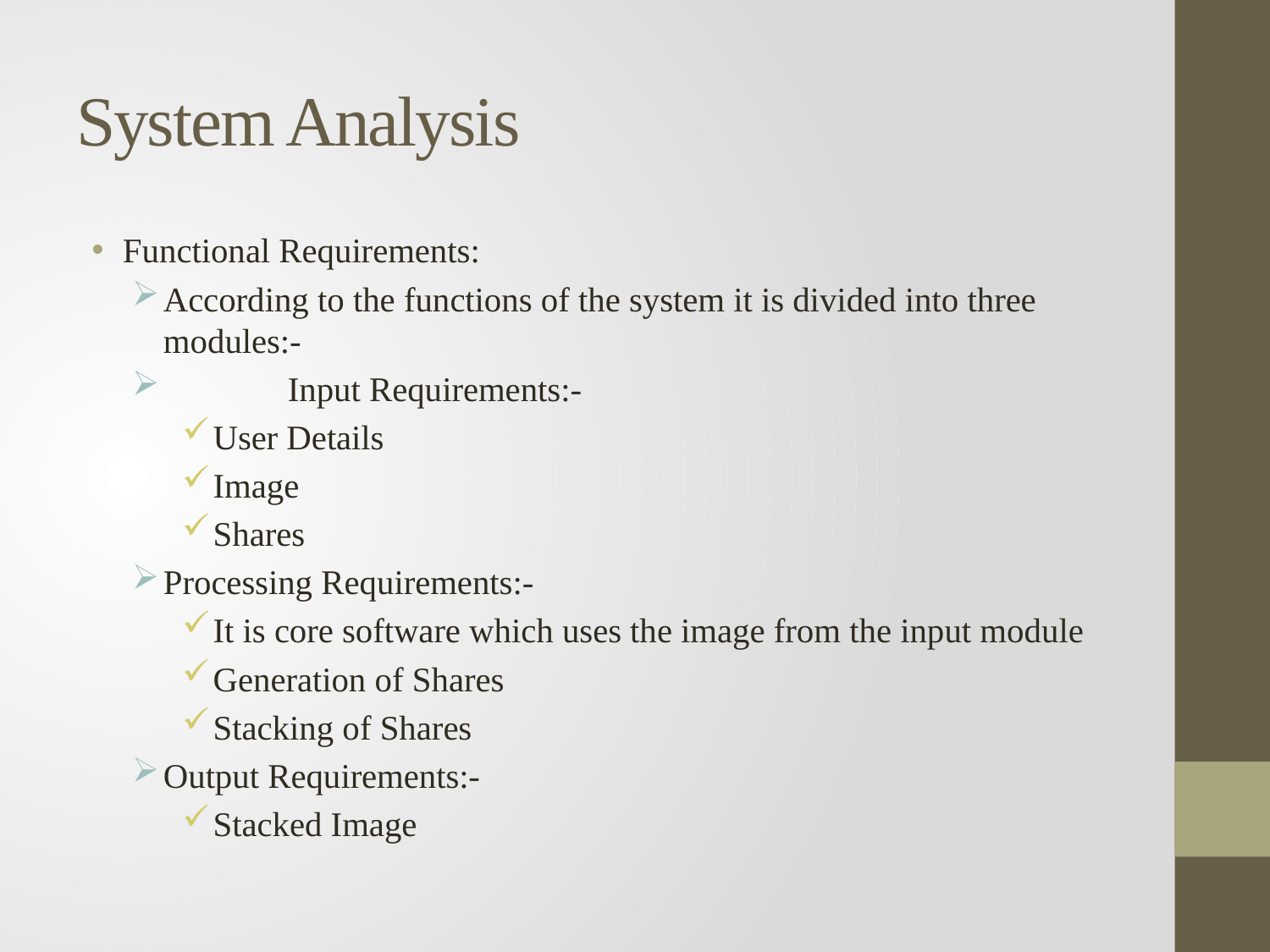

# System Analysis
Functional Requirements:
According to the functions of the system it is divided into three modules:-
	Input Requirements:-
User Details
Image
Shares
Processing Requirements:-
It is core software which uses the image from the input module
Generation of Shares
Stacking of Shares
Output Requirements:-
Stacked Image